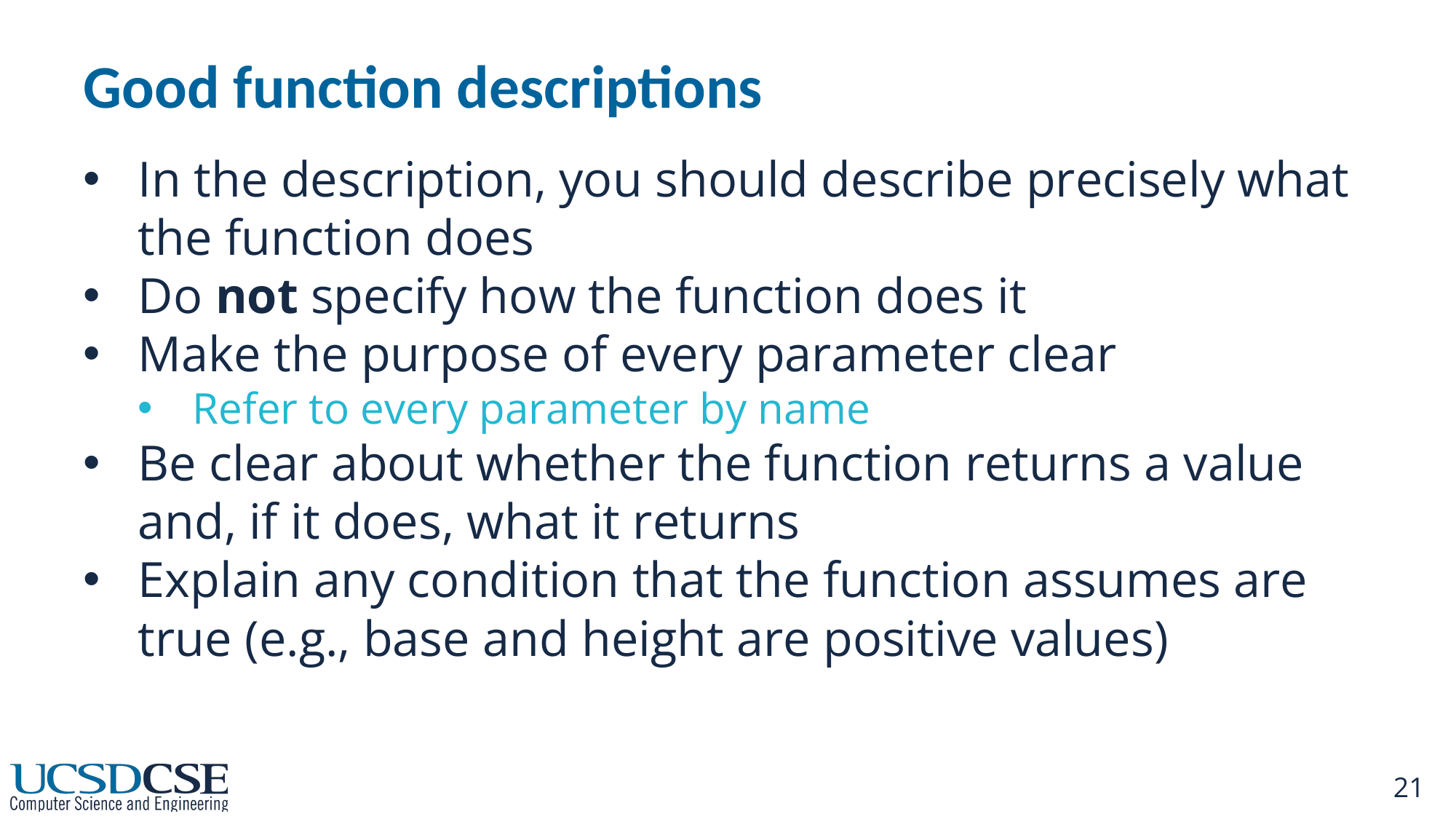

# Good function descriptions
In the description, you should describe precisely what the function does
Do not specify how the function does it
Make the purpose of every parameter clear
Refer to every parameter by name
Be clear about whether the function returns a value and, if it does, what it returns
Explain any condition that the function assumes are true (e.g., base and height are positive values)